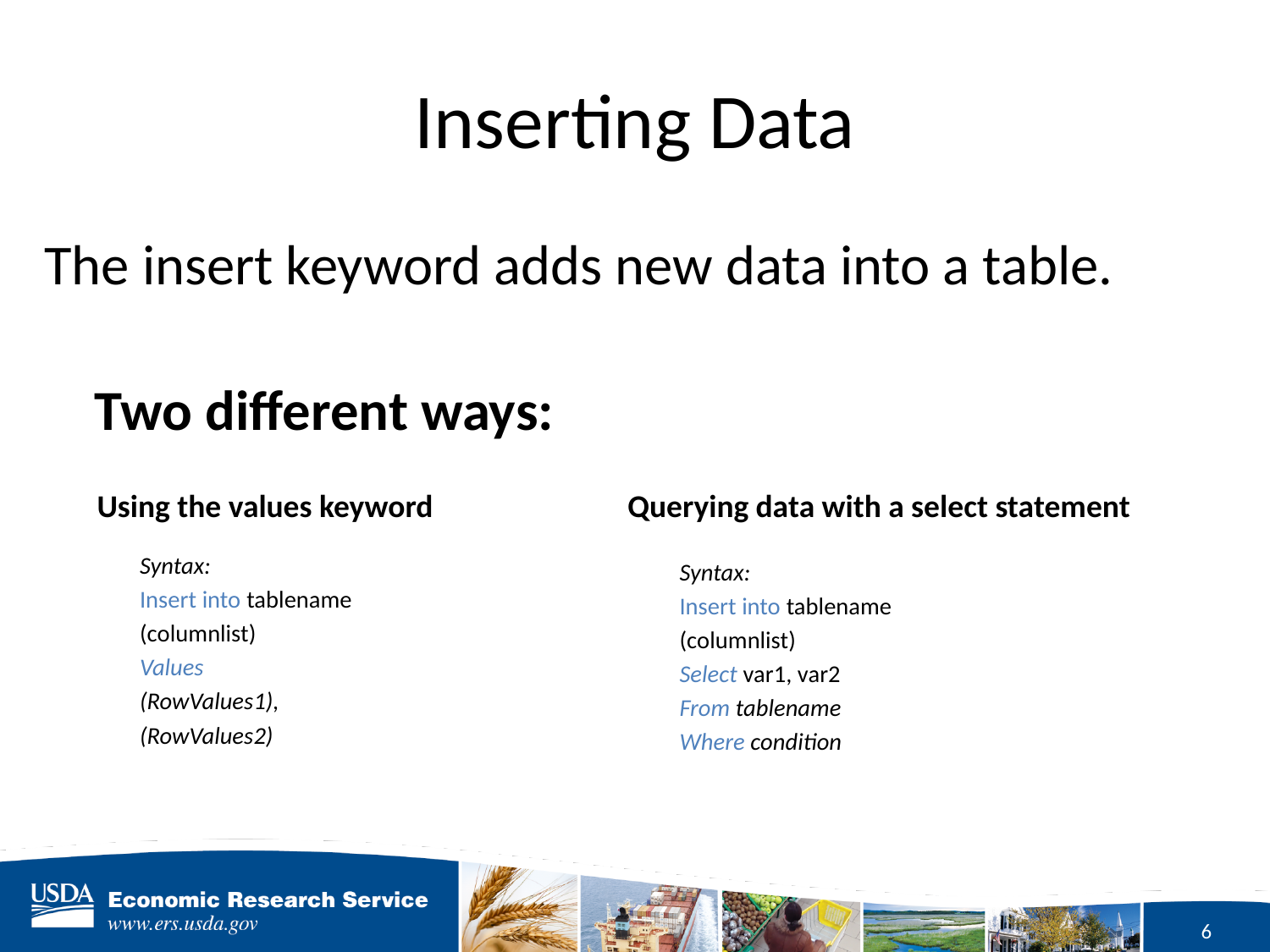

# Inserting Data
The insert keyword adds new data into a table.

Two different ways:

Using the values keyword
Querying data with a select statement
Syntax:
Insert into tablename
(columnlist)
Values
(RowValues1),
(RowValues2)

Syntax:
Insert into tablename
(columnlist)
Select var1, var2
From tablename
Where condition